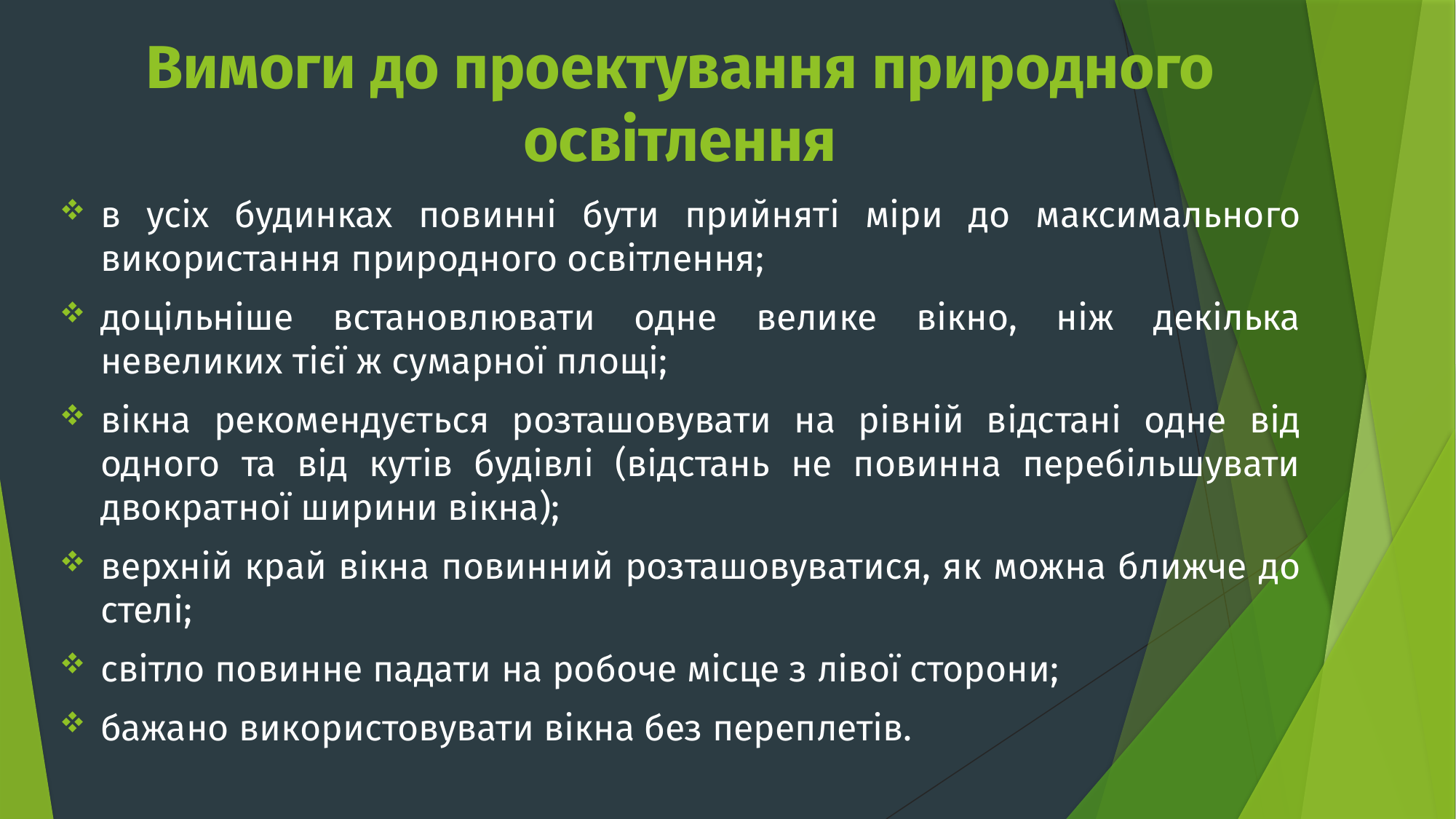

# Вимоги до проектування природного освітлення
в усіх будинках повинні бути прийняті міри до максимального використання природного освітлення;
доцільніше встановлювати одне велике вікно, ніж декілька невеликих тієї ж сумарної площі;
вікна рекомендується розташовувати на рівній відстані одне від одного та від кутів будівлі (відстань не повинна перебільшувати двократної ширини вікна);
верхній край вікна повинний розташовуватися, як можна ближче до стелі;
світло повинне падати на робоче місце з лівої сторони;
бажано використовувати вікна без переплетів.